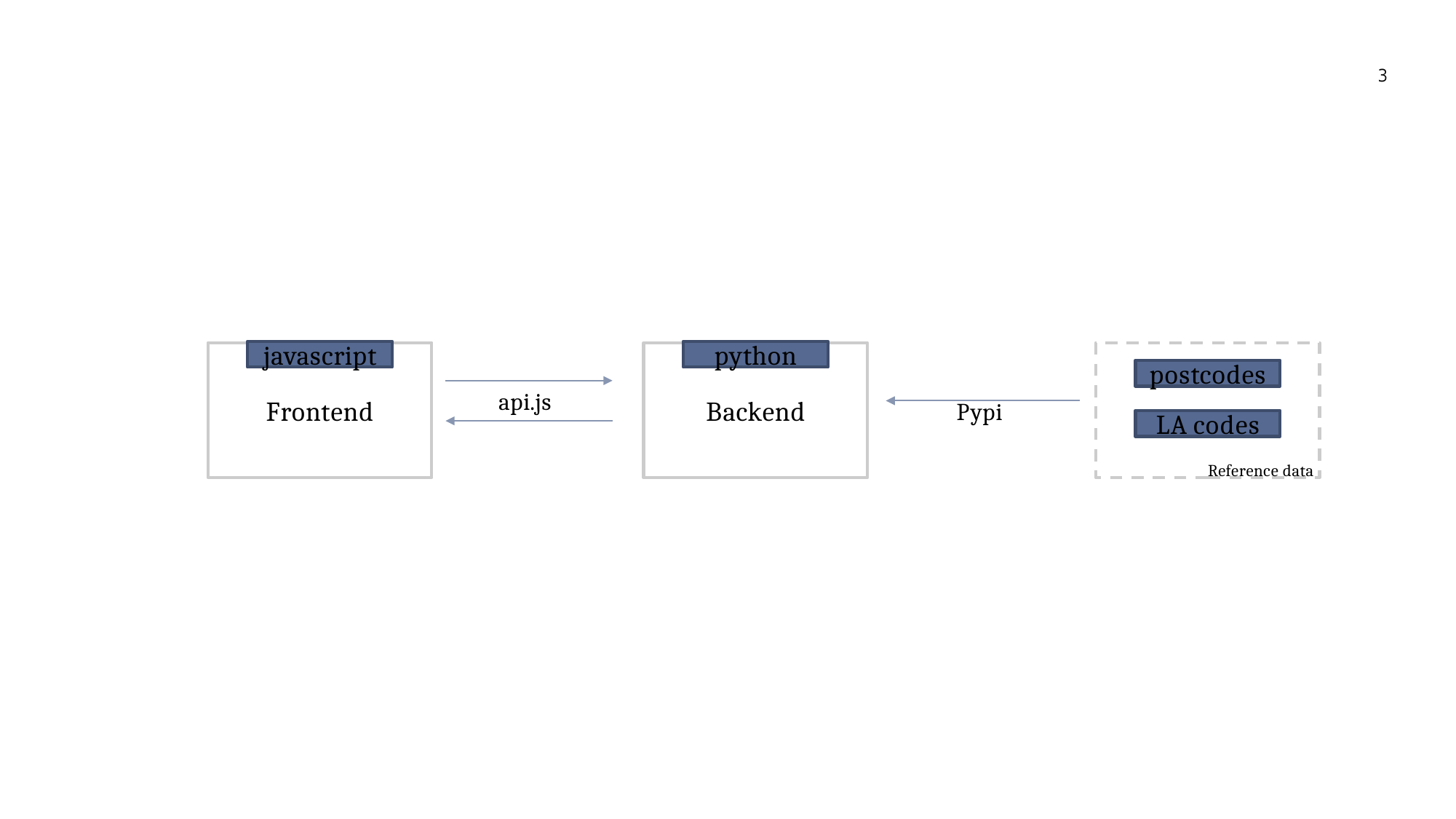

3
javascript
Frontend
python
Backend

postcodes
api.js
Pypi
LA codes
Reference data